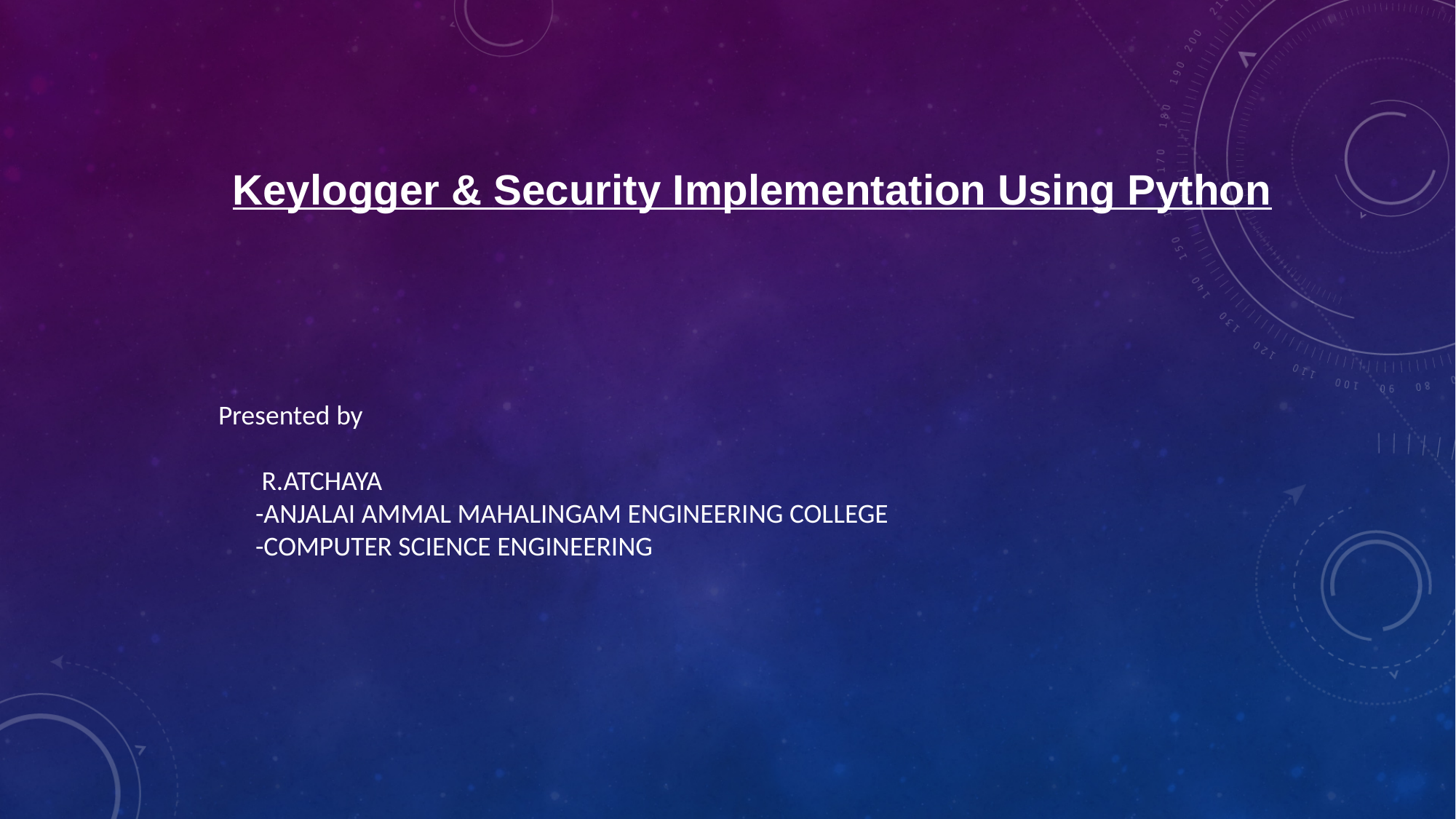

Keylogger & Security Implementation Using Python
Presented by

       R.ATCHAYA
      -ANJALAI AMMAL MAHALINGAM ENGINEERING COLLEGE
      -COMPUTER SCIENCE ENGINEERING